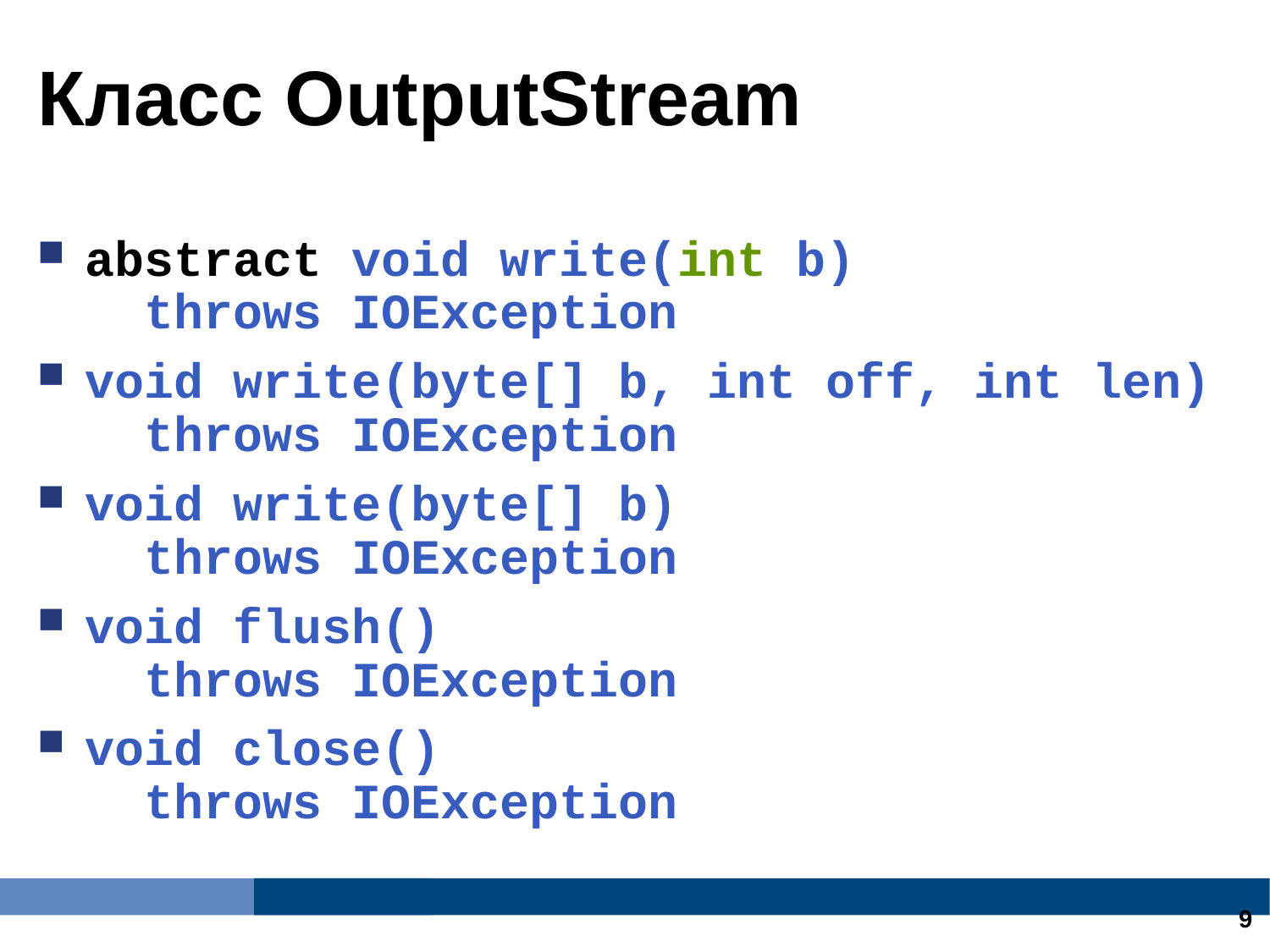

Класс OutputStream
abstract void write(int b)
  throws IOException
void write(byte[] b, int off, int len)
  throws IOException
void write(byte[] b)
  throws IOException
void flush()
  throws IOException
void close()
  throws IOException
9